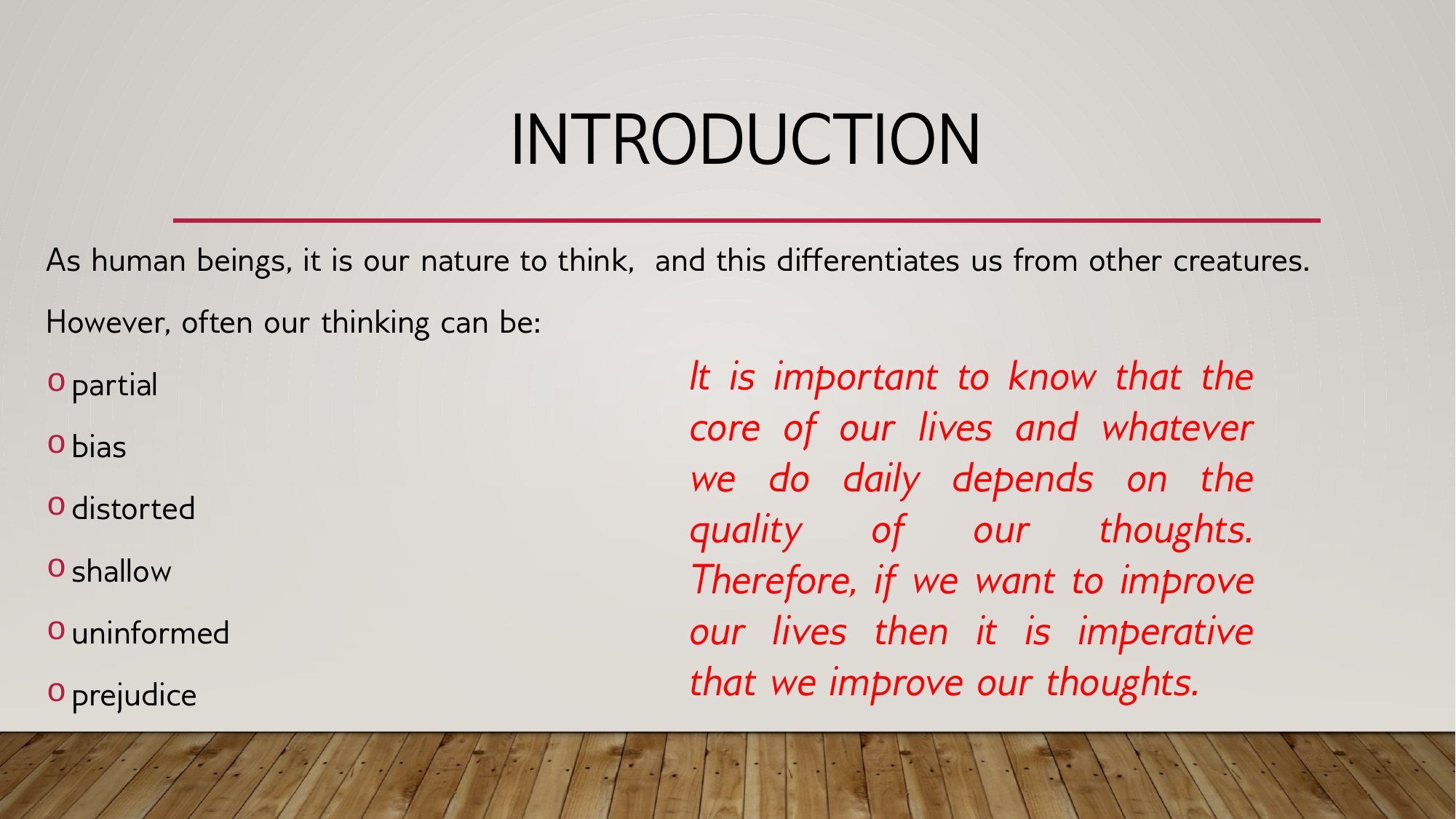

# introduction
As human beings, it is our nature to think,  and this differentiates us from other creatures.
However, often our thinking can be:
partial
bias
distorted
shallow
uninformed
prejudice
It is important to know that the core of our lives and whatever we do daily depends on the quality of our thoughts. Therefore, if we want to improve our lives then it is imperative that we improve our thoughts.